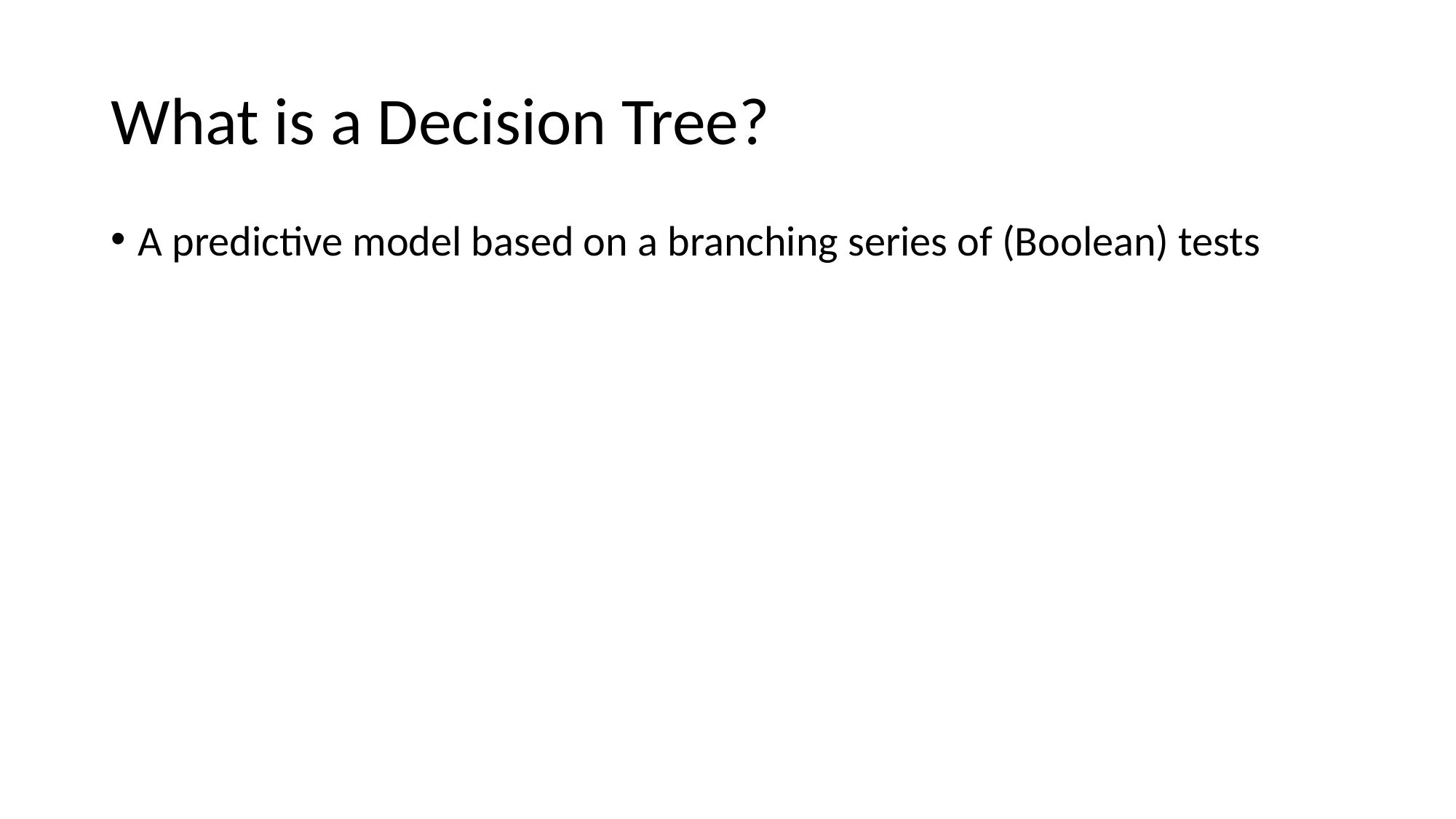

# What is a Decision Tree?
A predictive model based on a branching series of (Boolean) tests